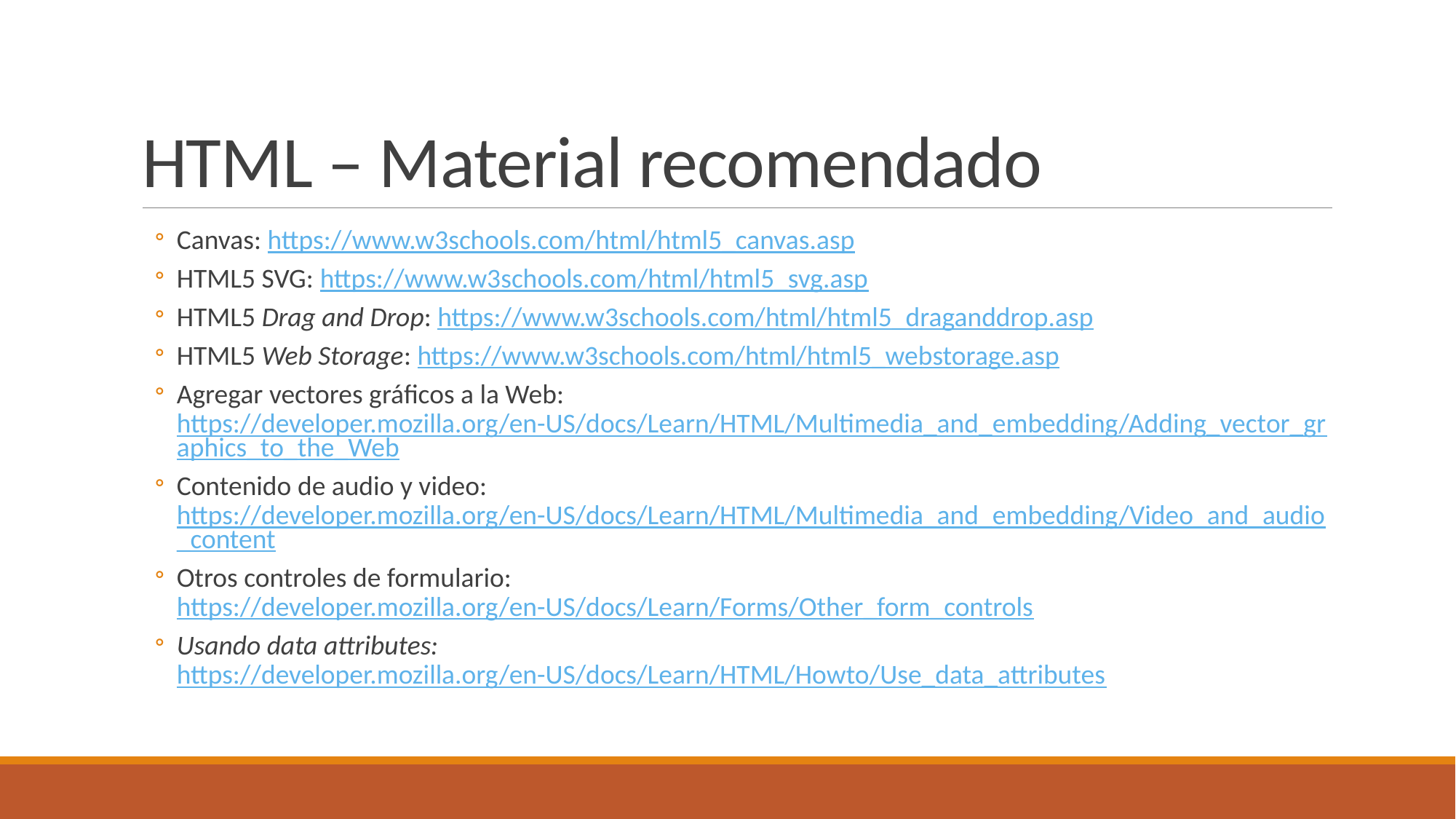

# HTML – Material recomendado
Canvas: https://www.w3schools.com/html/html5_canvas.asp
HTML5 SVG: https://www.w3schools.com/html/html5_svg.asp
HTML5 Drag and Drop: https://www.w3schools.com/html/html5_draganddrop.asp
HTML5 Web Storage: https://www.w3schools.com/html/html5_webstorage.asp
Agregar vectores gráficos a la Web: https://developer.mozilla.org/en-US/docs/Learn/HTML/Multimedia_and_embedding/Adding_vector_graphics_to_the_Web
Contenido de audio y video: https://developer.mozilla.org/en-US/docs/Learn/HTML/Multimedia_and_embedding/Video_and_audio_content
Otros controles de formulario: https://developer.mozilla.org/en-US/docs/Learn/Forms/Other_form_controls
Usando data attributes: https://developer.mozilla.org/en-US/docs/Learn/HTML/Howto/Use_data_attributes